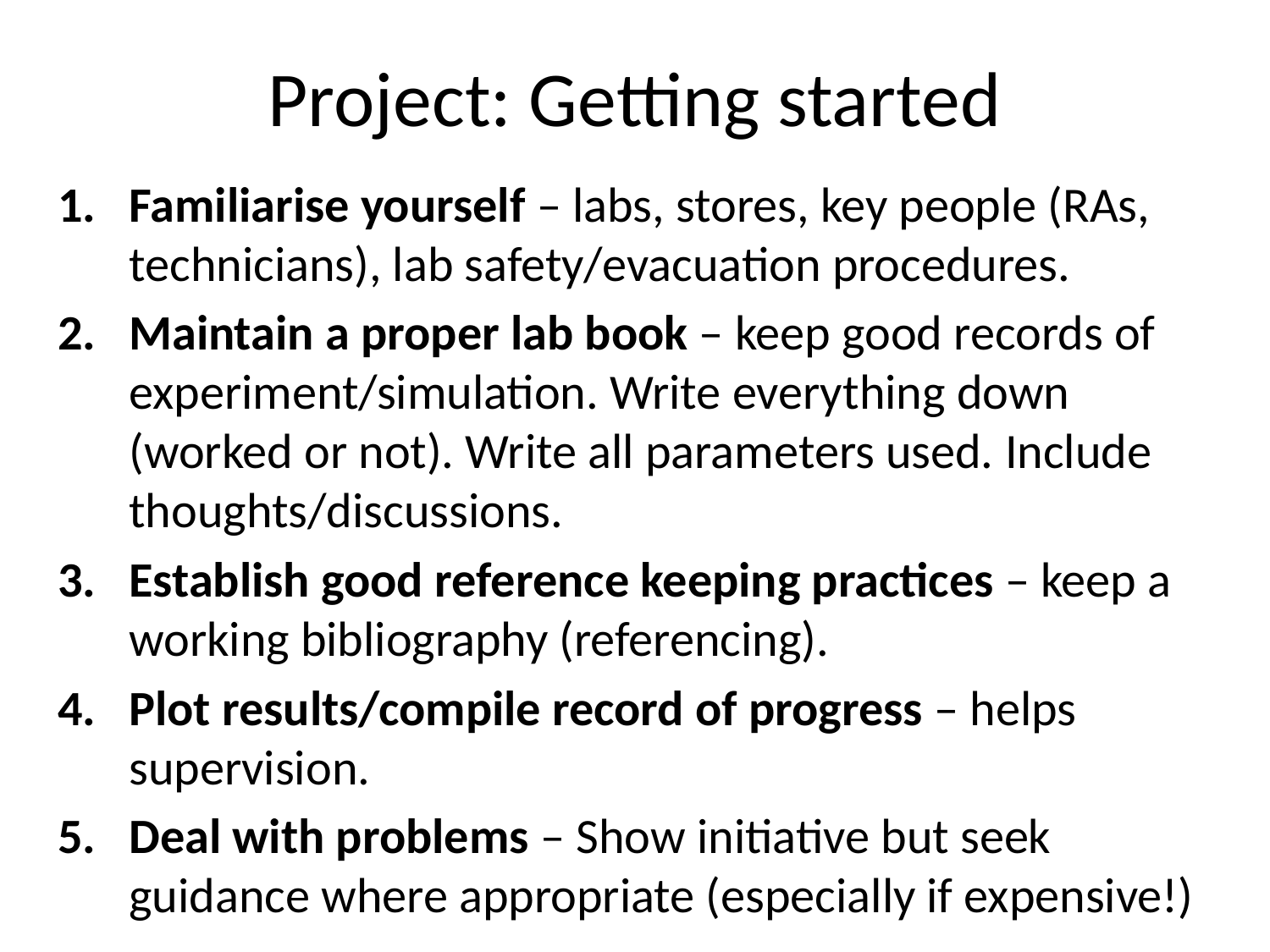

# Project: Getting started
Familiarise yourself – labs, stores, key people (RAs, technicians), lab safety/evacuation procedures.
Maintain a proper lab book – keep good records of experiment/simulation. Write everything down (worked or not). Write all parameters used. Include thoughts/discussions.
Establish good reference keeping practices – keep a working bibliography (referencing).
Plot results/compile record of progress – helps supervision.
Deal with problems – Show initiative but seek guidance where appropriate (especially if expensive!)